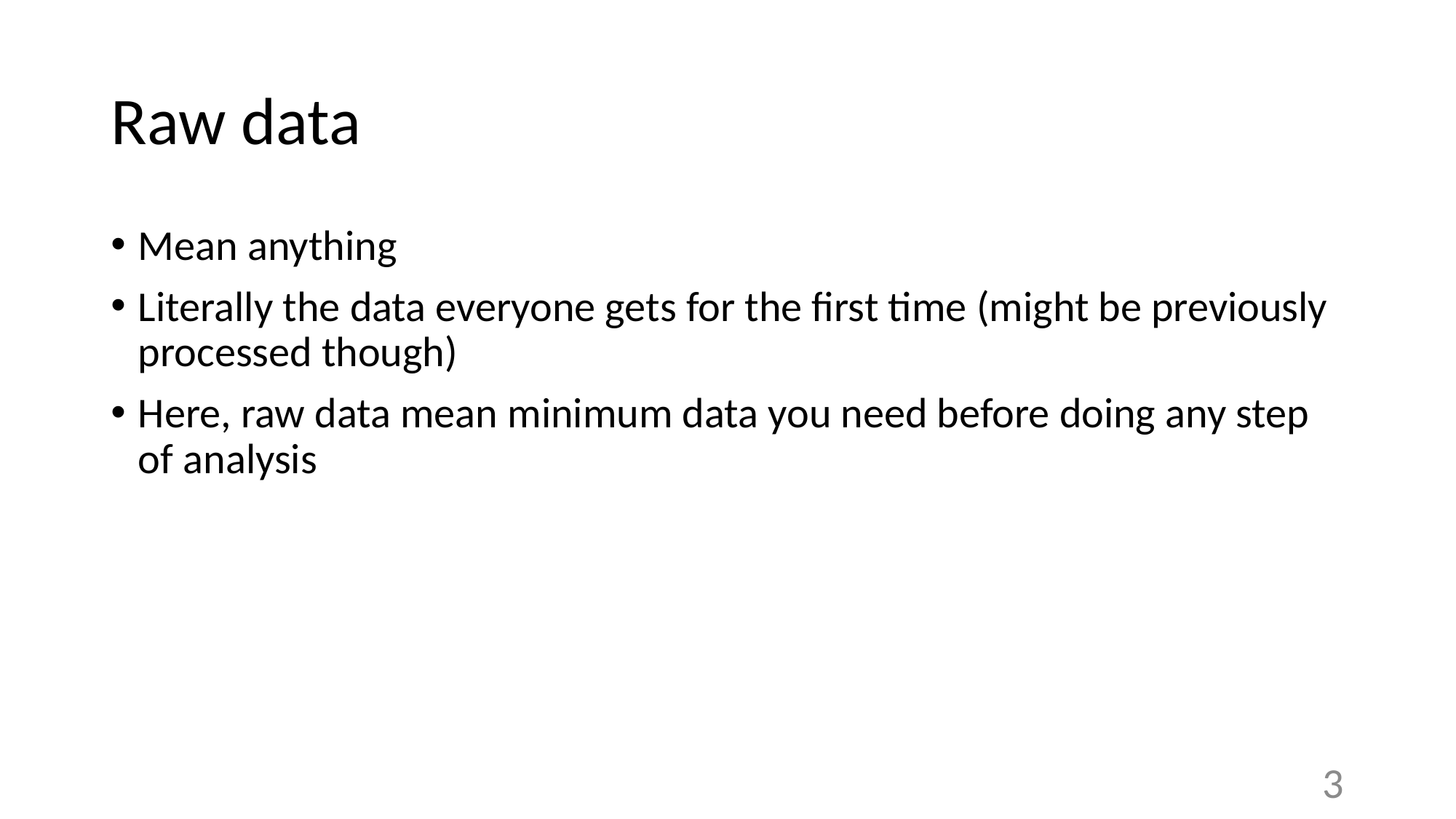

# Raw data
Mean anything
Literally the data everyone gets for the first time (might be previously processed though)
Here, raw data mean minimum data you need before doing any step of analysis
3